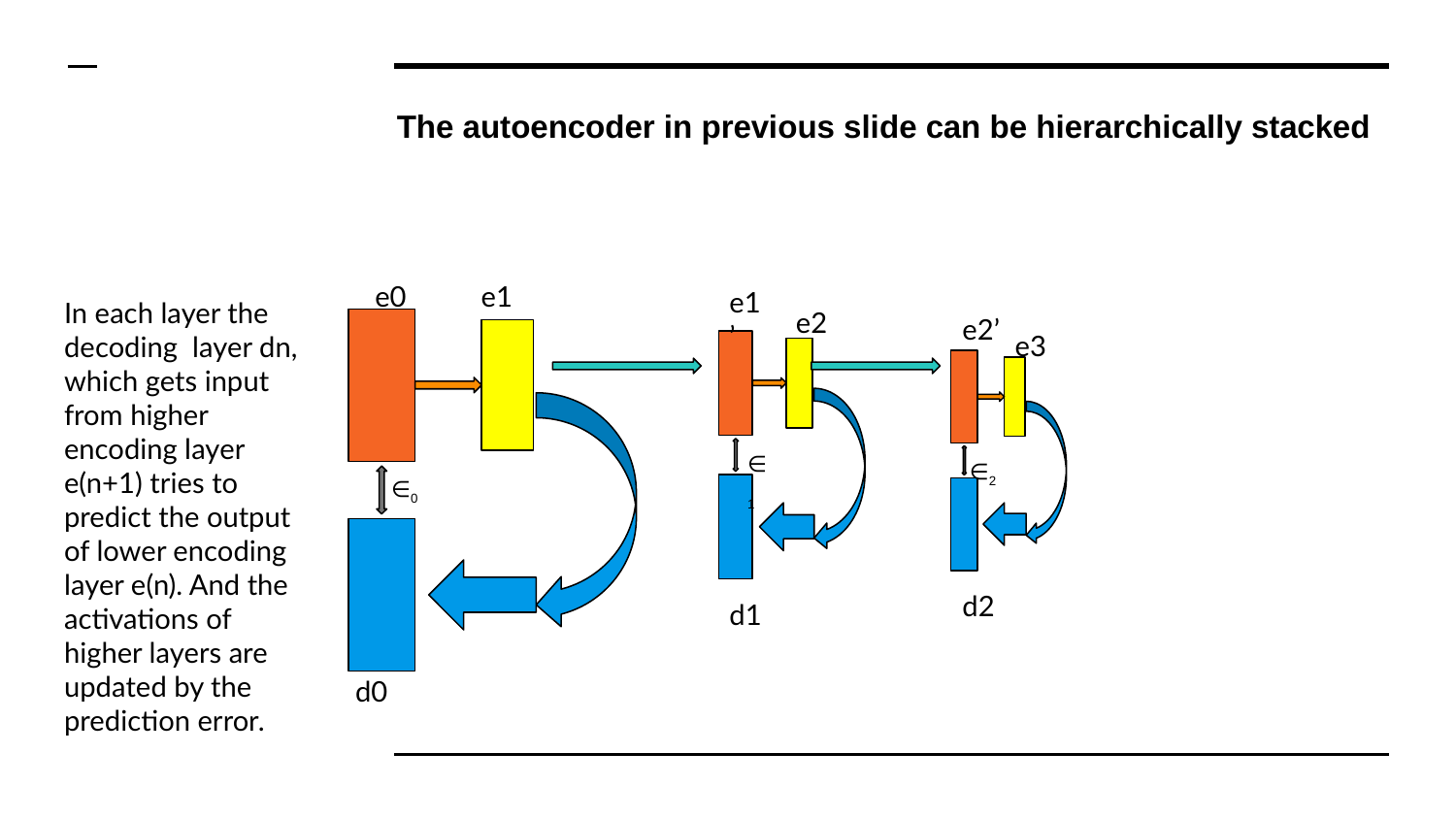

# The autoencoder in previous slide can be hierarchically stacked
e0
e1
e1’
In each layer the decoding  layer dn, which gets input from higher encoding layer e(n+1) tries to predict the output of lower encoding layer e(n). And the activations of higher layers are updated by the prediction error.
e2
e2’

e3

∈1

∈2

∈0

d2
d1
d0